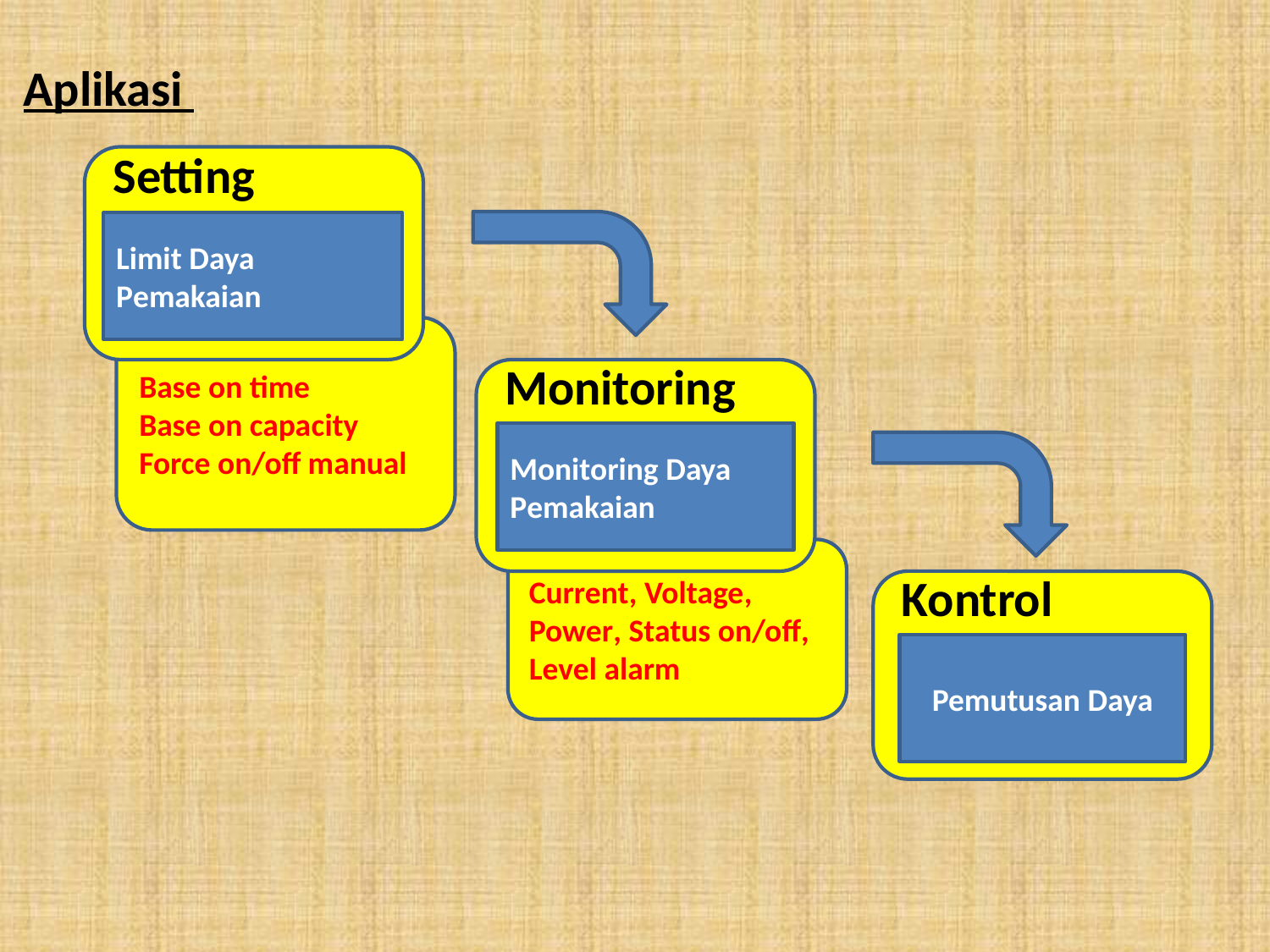

# Aplikasi
Setting

Limit Daya Pemakaian
Base on time
Base on capacity
Force on/off manual
Monitoring

Monitoring Daya Pemakaian
Current, Voltage,
Power, Status on/off,
Level alarm
Kontrol

Pemutusan Daya